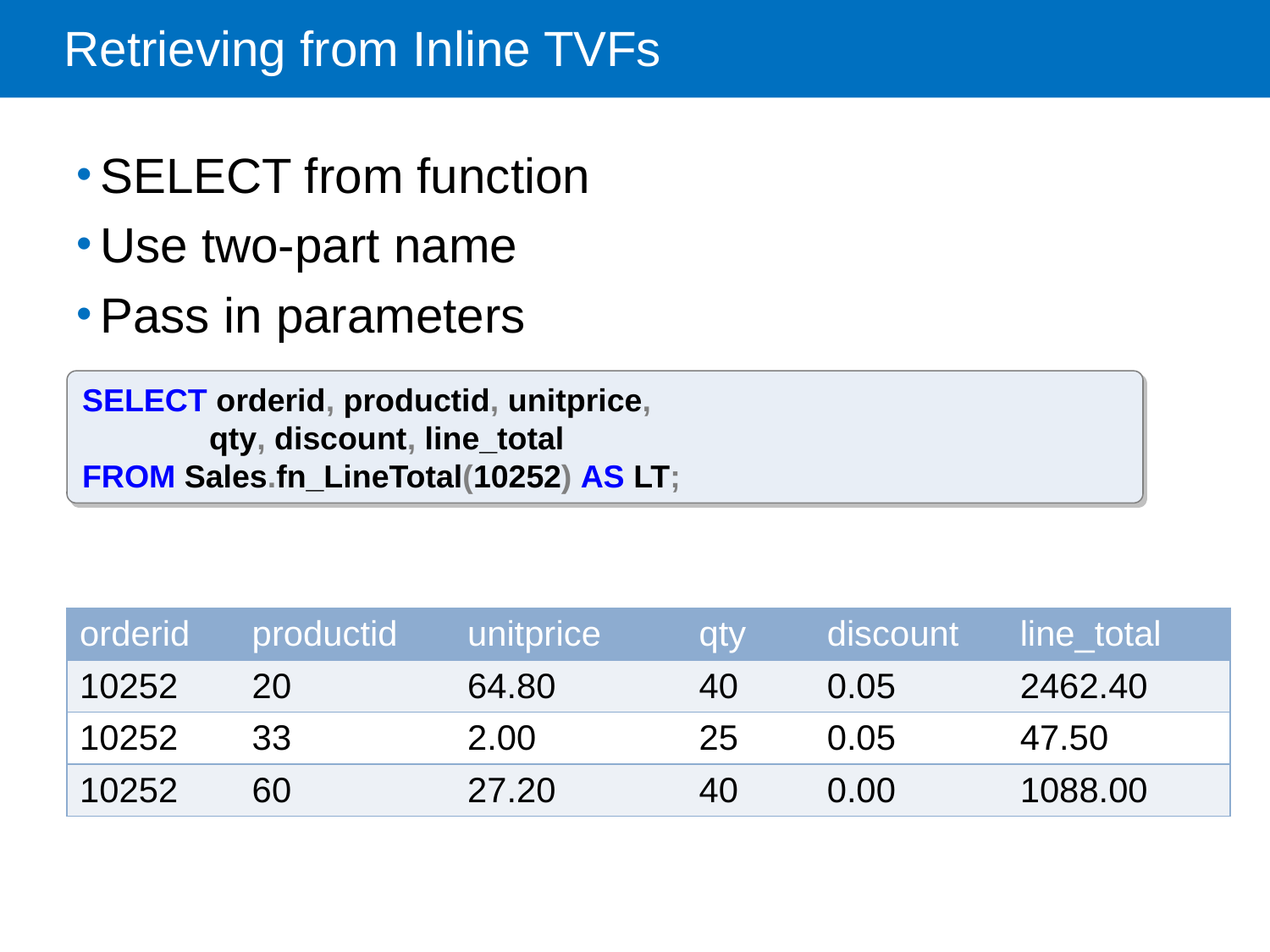

# Retrieving from Inline TVFs
SELECT from function
Use two-part name
Pass in parameters
SELECT orderid, productid, unitprice,
	qty, discount, line_total
FROM Sales.fn_LineTotal(10252) AS LT;
| orderid | productid | unitprice | qty | discount | line\_total |
| --- | --- | --- | --- | --- | --- |
| 10252 | 20 | 64.80 | 40 | 0.05 | 2462.40 |
| 10252 | 33 | 2.00 | 25 | 0.05 | 47.50 |
| 10252 | 60 | 27.20 | 40 | 0.00 | 1088.00 |